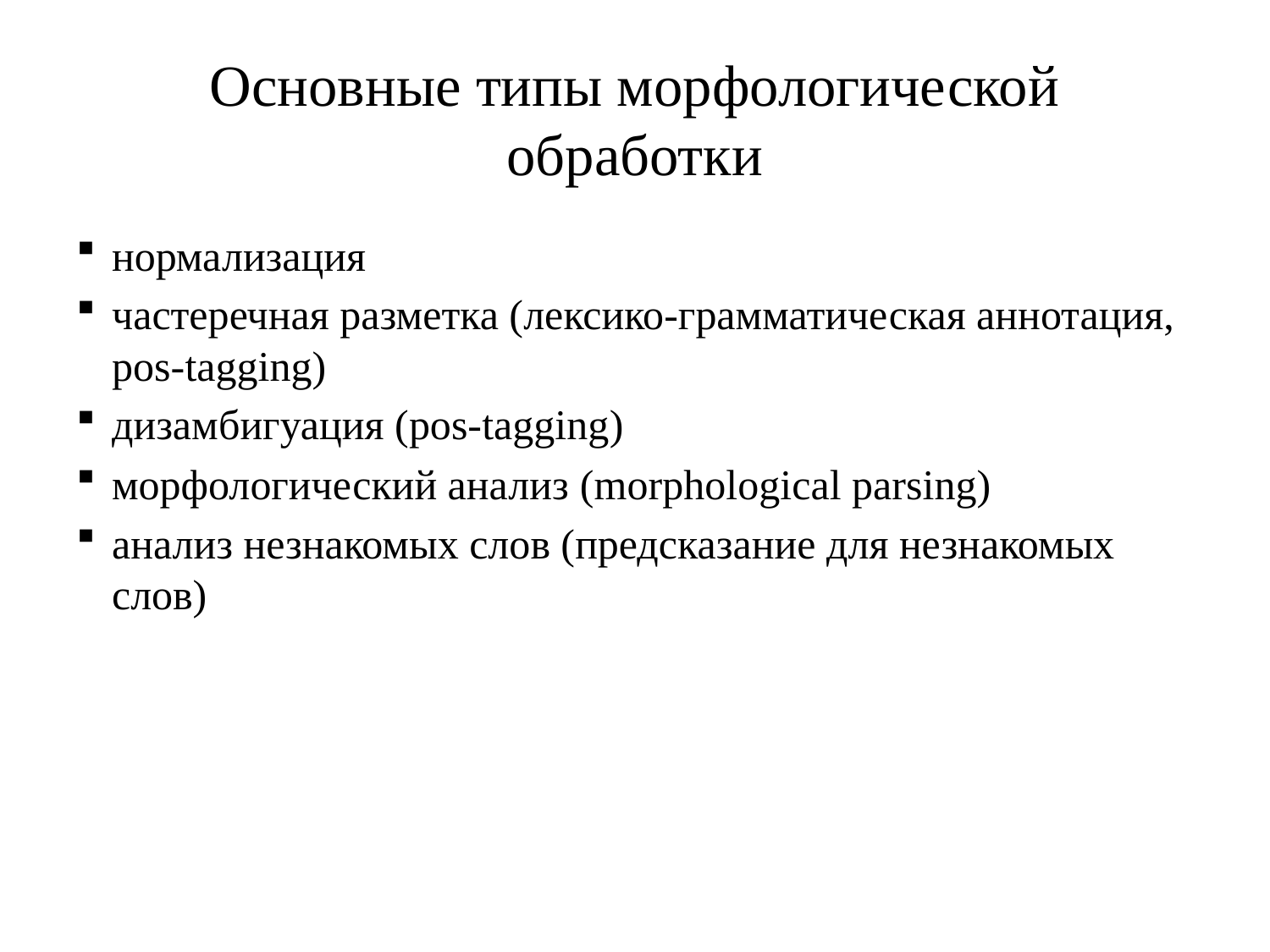

# Основные типы морфологической обработки
нормализация
частеречная разметка (лексико-грамматическая аннотация, pos-tagging)
дизамбигуация (pos-tagging)
морфологический анализ (morphological parsing)
анализ незнакомых слов (предсказание для незнакомых слов)